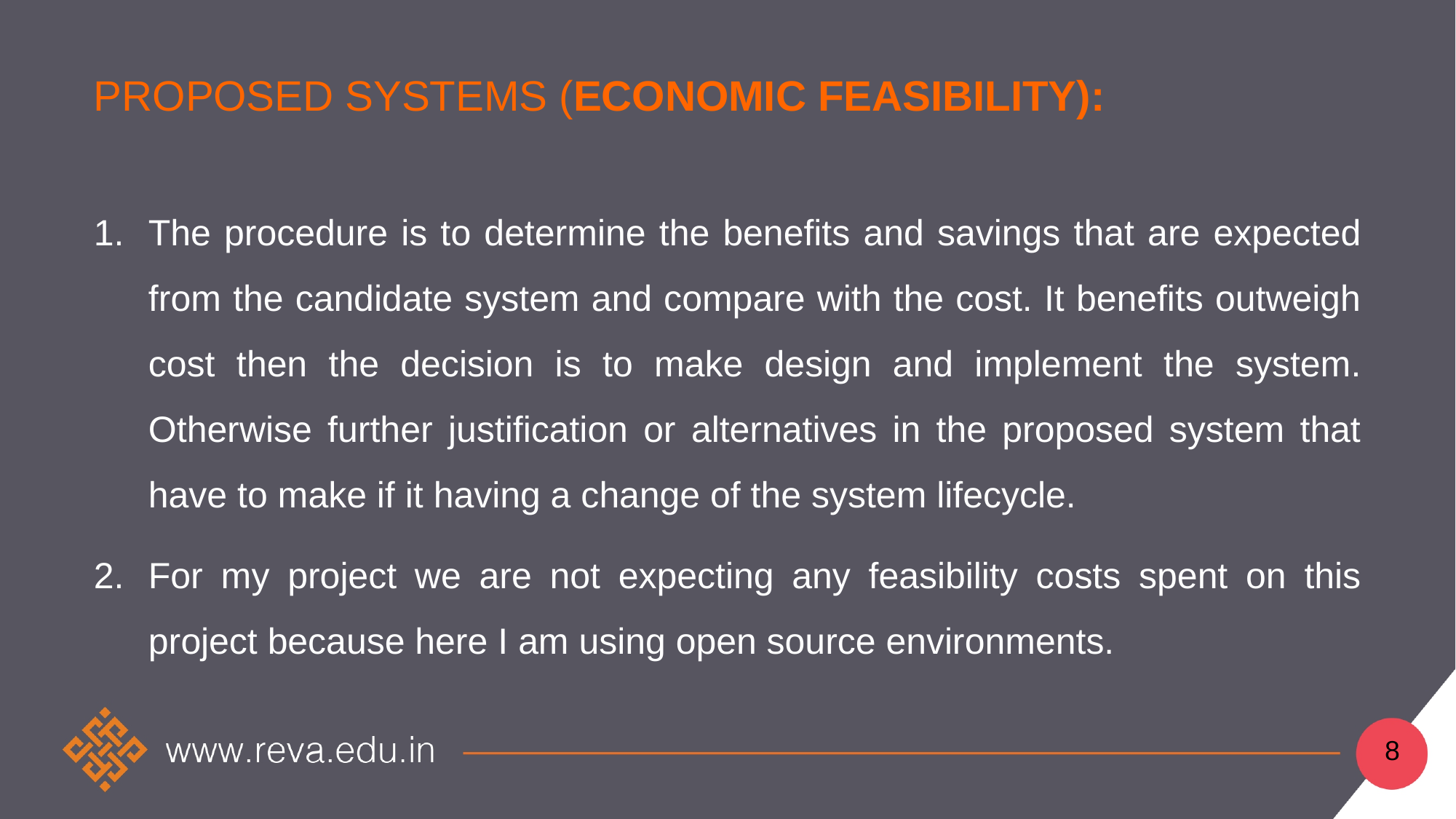

# Proposed Systems (Economic Feasibility):
The procedure is to determine the benefits and savings that are expected from the candidate system and compare with the cost. It benefits outweigh cost then the decision is to make design and implement the system. Otherwise further justification or alternatives in the proposed system that have to make if it having a change of the system lifecycle.
For my project we are not expecting any feasibility costs spent on this project because here I am using open source environments.
8